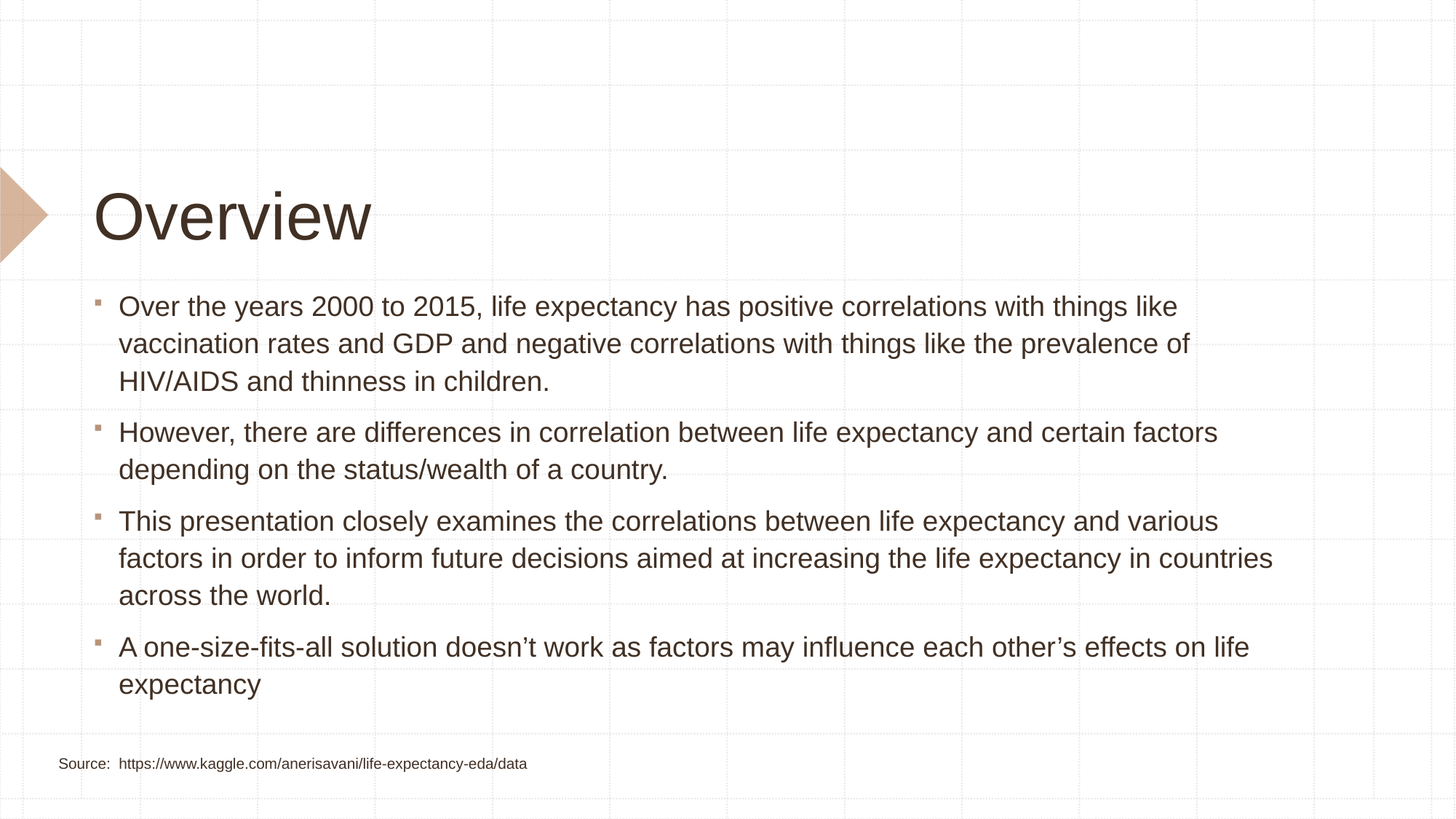

# Overview
Over the years 2000 to 2015, life expectancy has positive correlations with things like vaccination rates and GDP and negative correlations with things like the prevalence of HIV/AIDS and thinness in children.
However, there are differences in correlation between life expectancy and certain factors depending on the status/wealth of a country.
This presentation closely examines the correlations between life expectancy and various factors in order to inform future decisions aimed at increasing the life expectancy in countries across the world.
A one-size-fits-all solution doesn’t work as factors may influence each other’s effects on life expectancy
Source:  https://www.kaggle.com/anerisavani/life-expectancy-eda/data